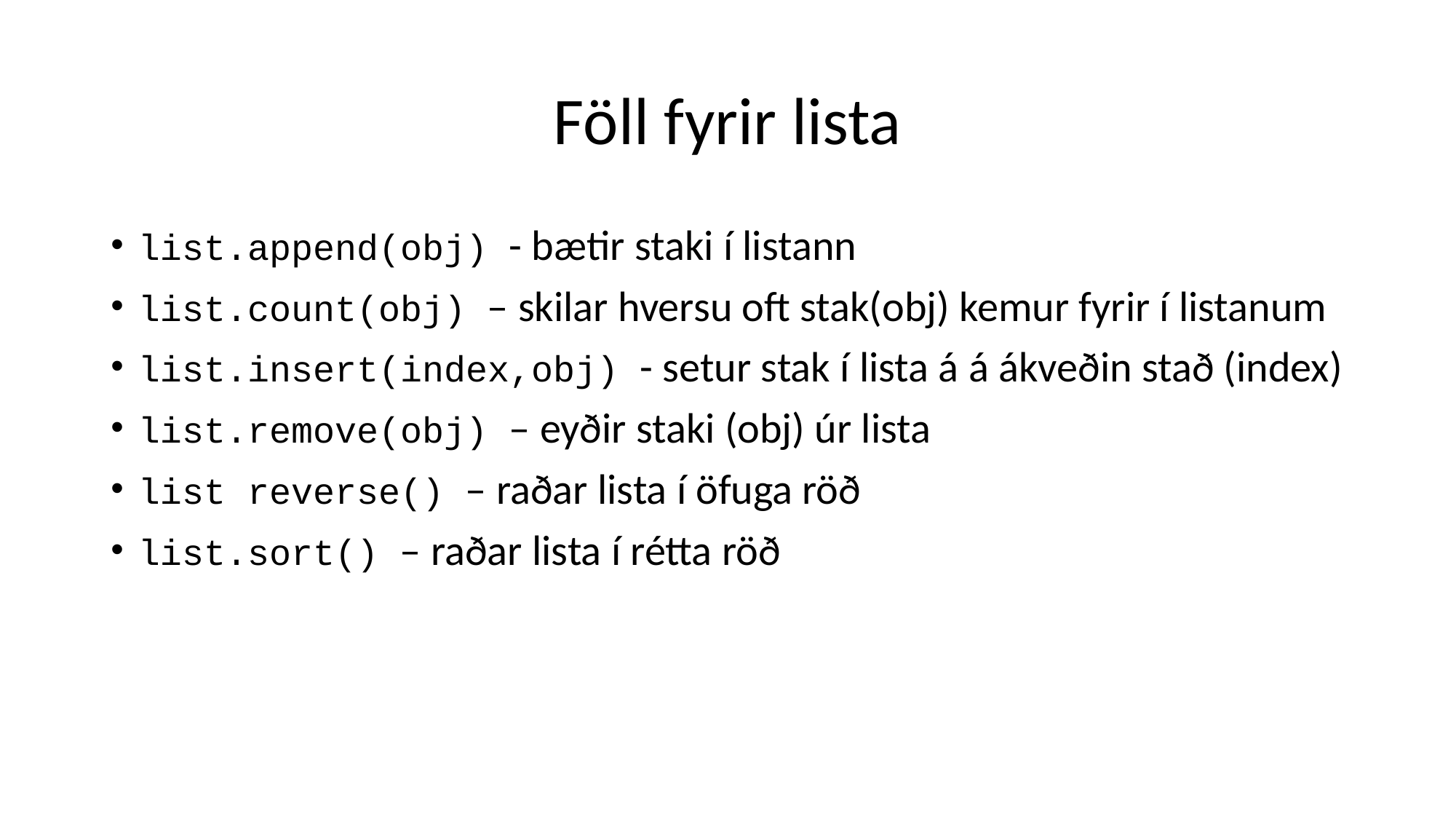

# Föll fyrir lista
list.append(obj) - bætir staki í listann
list.count(obj) – skilar hversu oft stak(obj) kemur fyrir í listanum
list.insert(index,obj) - setur stak í lista á á ákveðin stað (index)
list.remove(obj) – eyðir staki (obj) úr lista
list reverse() – raðar lista í öfuga röð
list.sort() – raðar lista í rétta röð